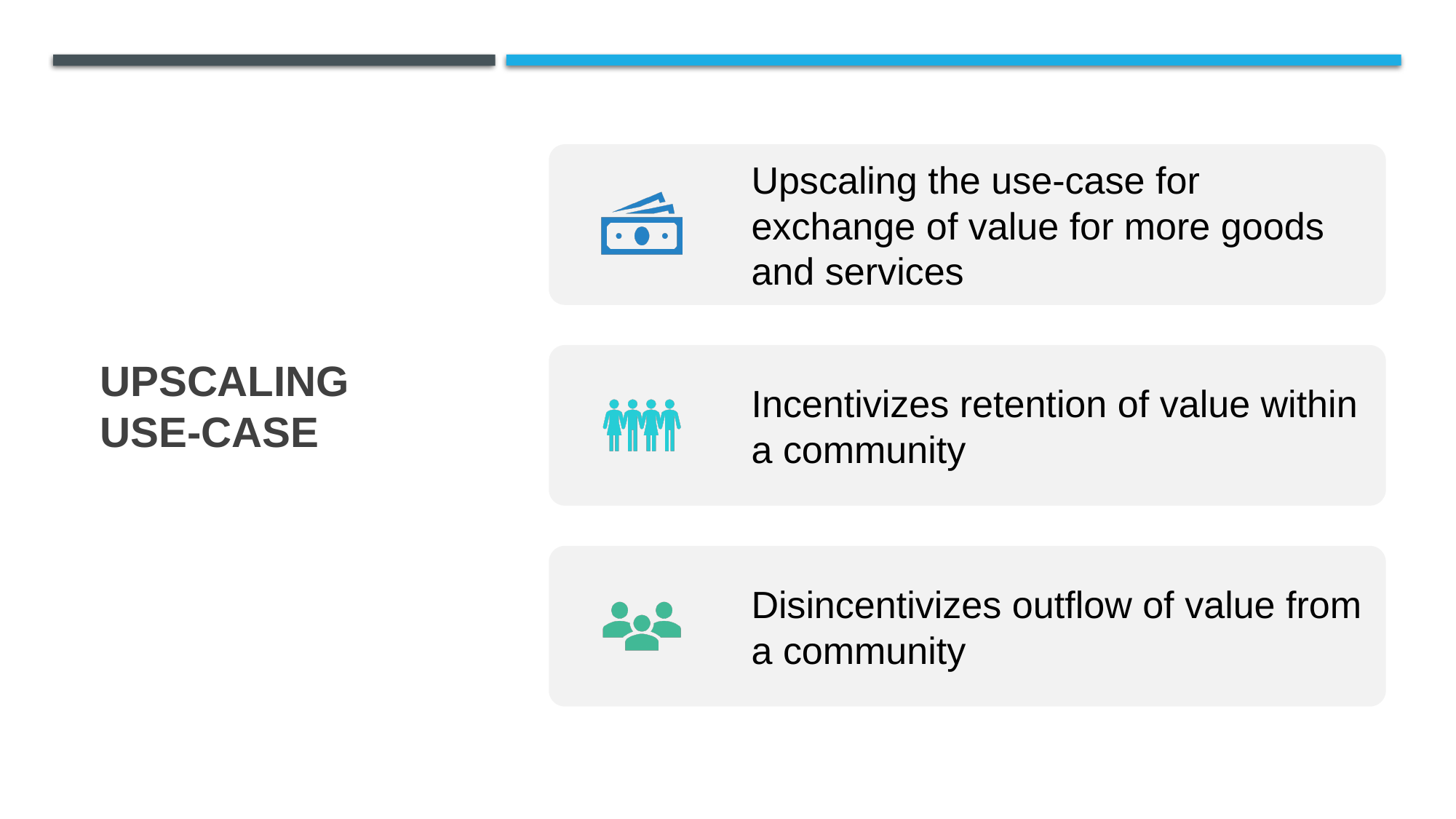

# Upscaling Use-Case
Upscaling the use-case for exchange of value for more goods and services
Incentivizes retention of value within a community
Disincentivizes outflow of value from a community